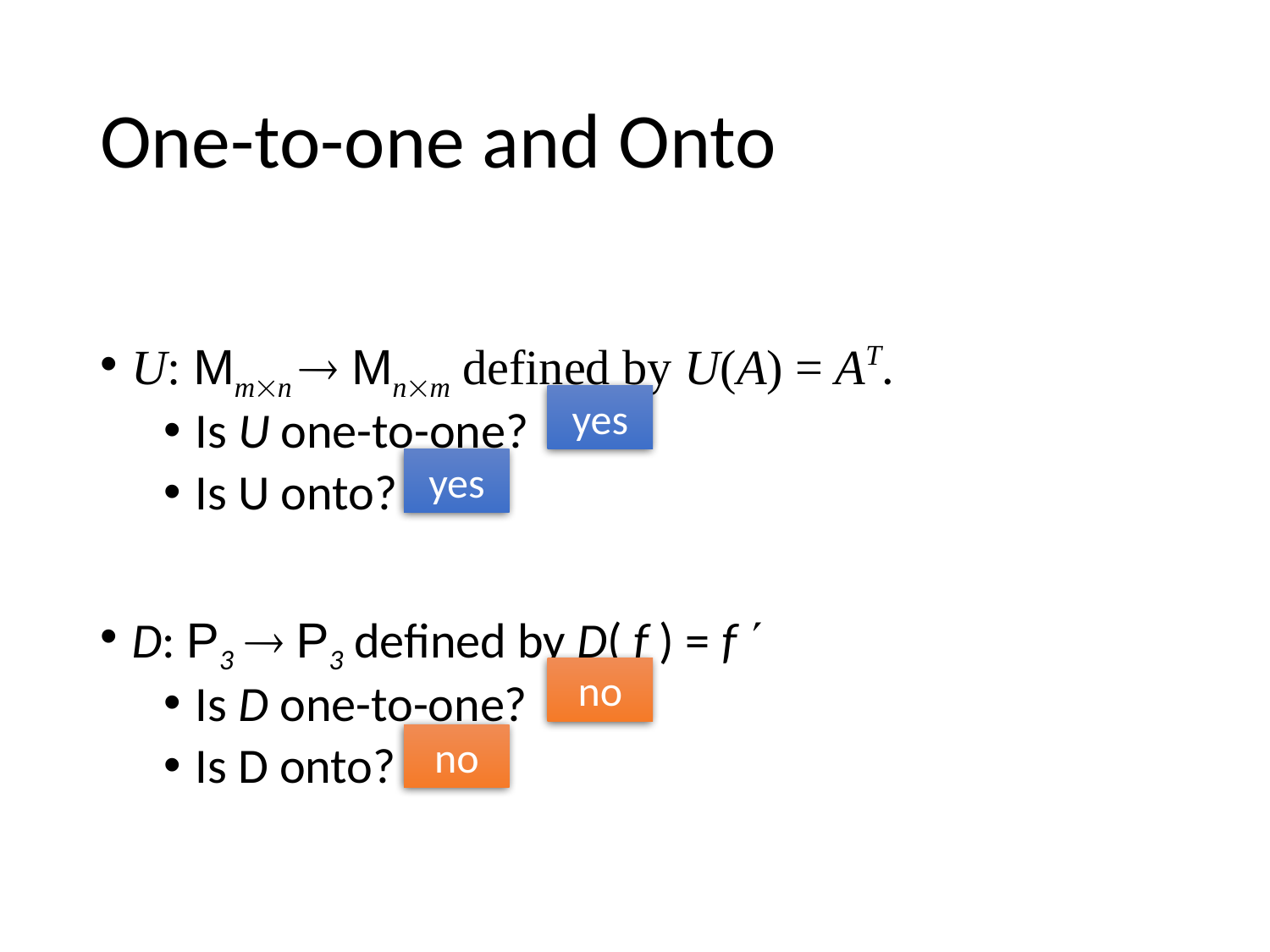

# One-to-one and Onto

U: Mm×n → Mn×m defined by U(A) = AT.
Is U one-to-one?
Is U onto?

D: P3 → P3 defined by D( f ) = f ′
Is D one-to-one?
Is D onto?

yes
yes
no
no